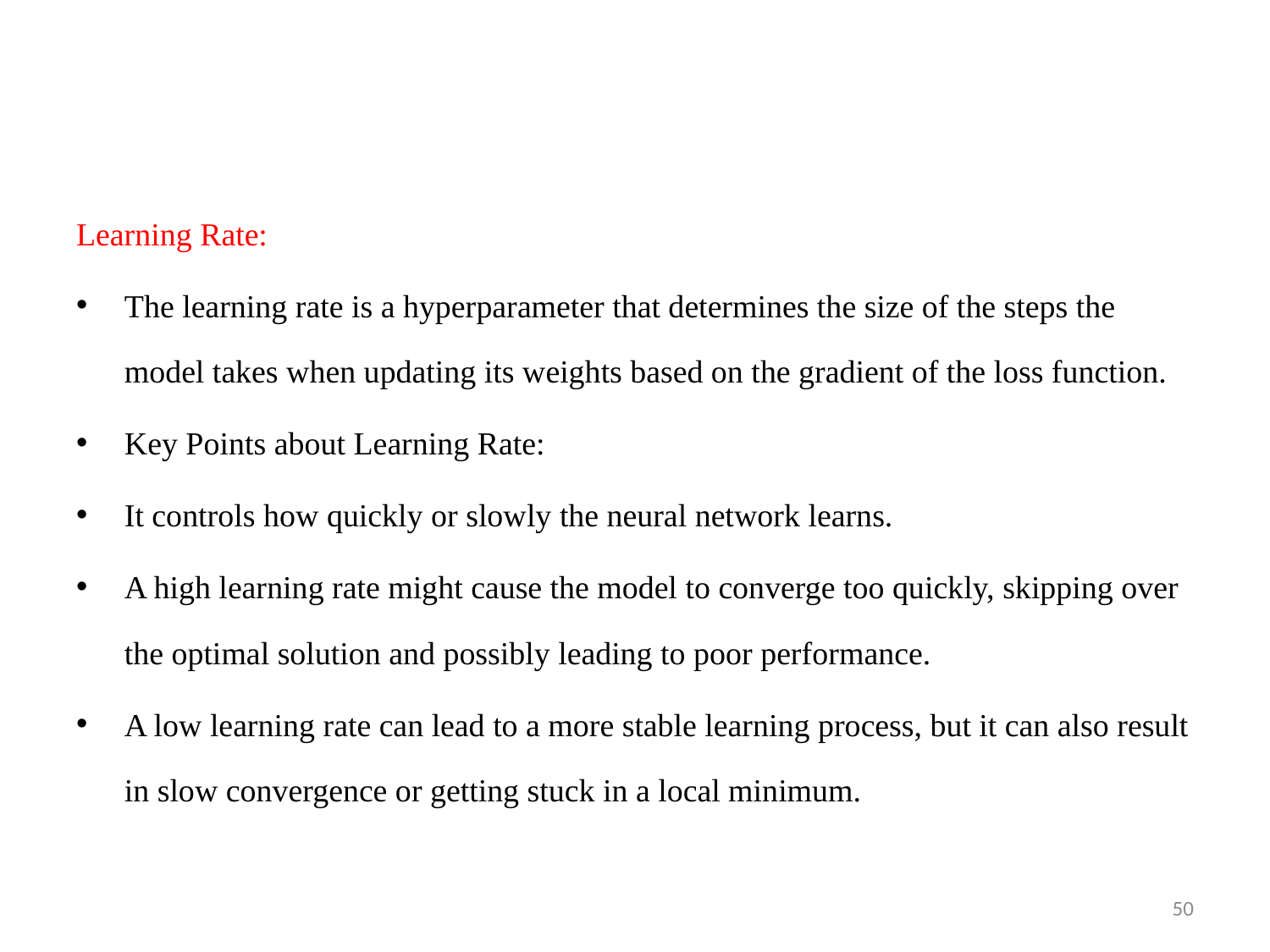

#
Learning Rate:
The learning rate is a hyperparameter that determines the size of the steps the model takes when updating its weights based on the gradient of the loss function.
Key Points about Learning Rate:
It controls how quickly or slowly the neural network learns.
A high learning rate might cause the model to converge too quickly, skipping over the optimal solution and possibly leading to poor performance.
A low learning rate can lead to a more stable learning process, but it can also result in slow convergence or getting stuck in a local minimum.

50